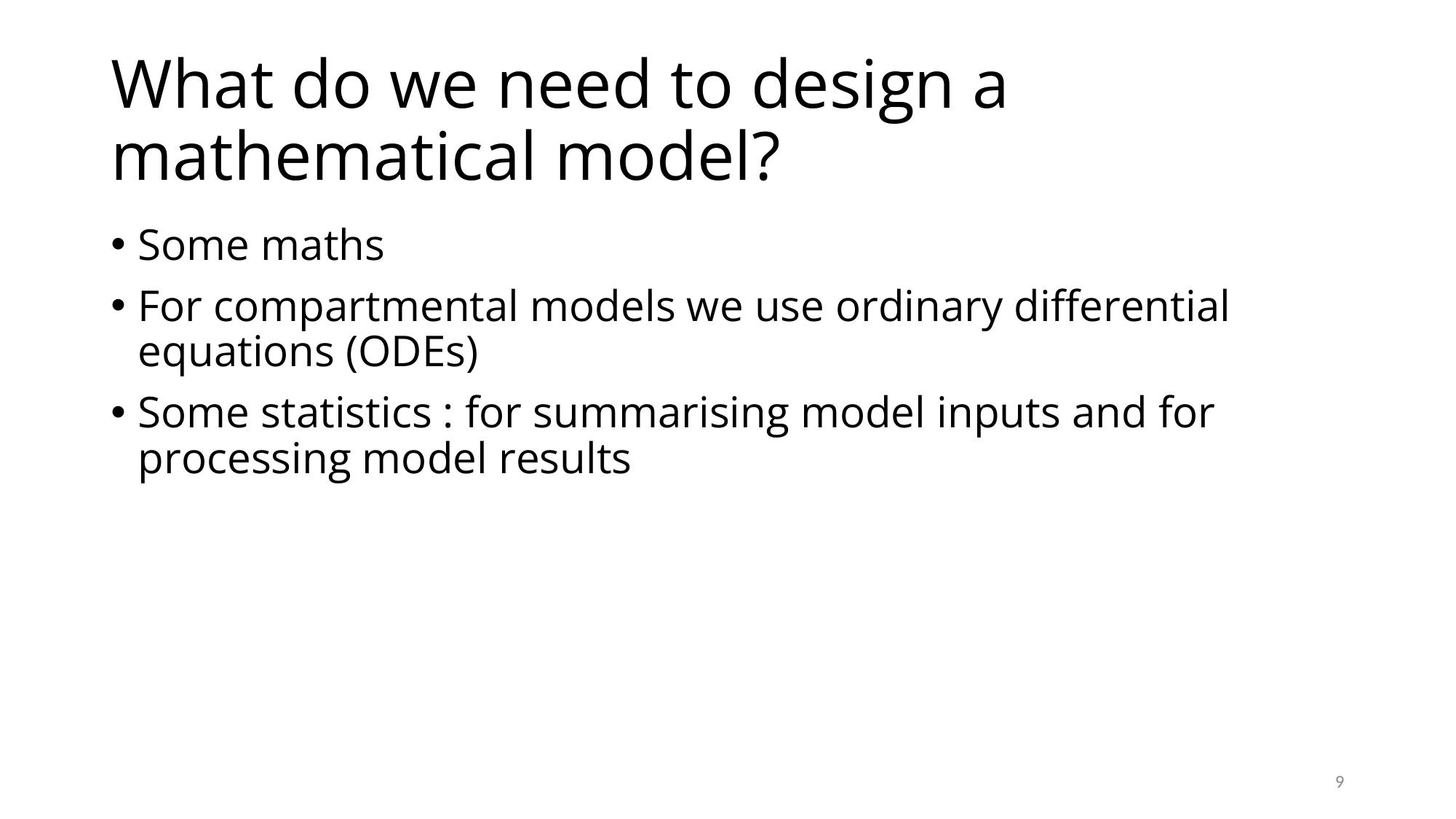

# What do we need to design a mathematical model?
Some maths
For compartmental models we use ordinary differential equations (ODEs)
Some statistics : for summarising model inputs and for processing model results
9